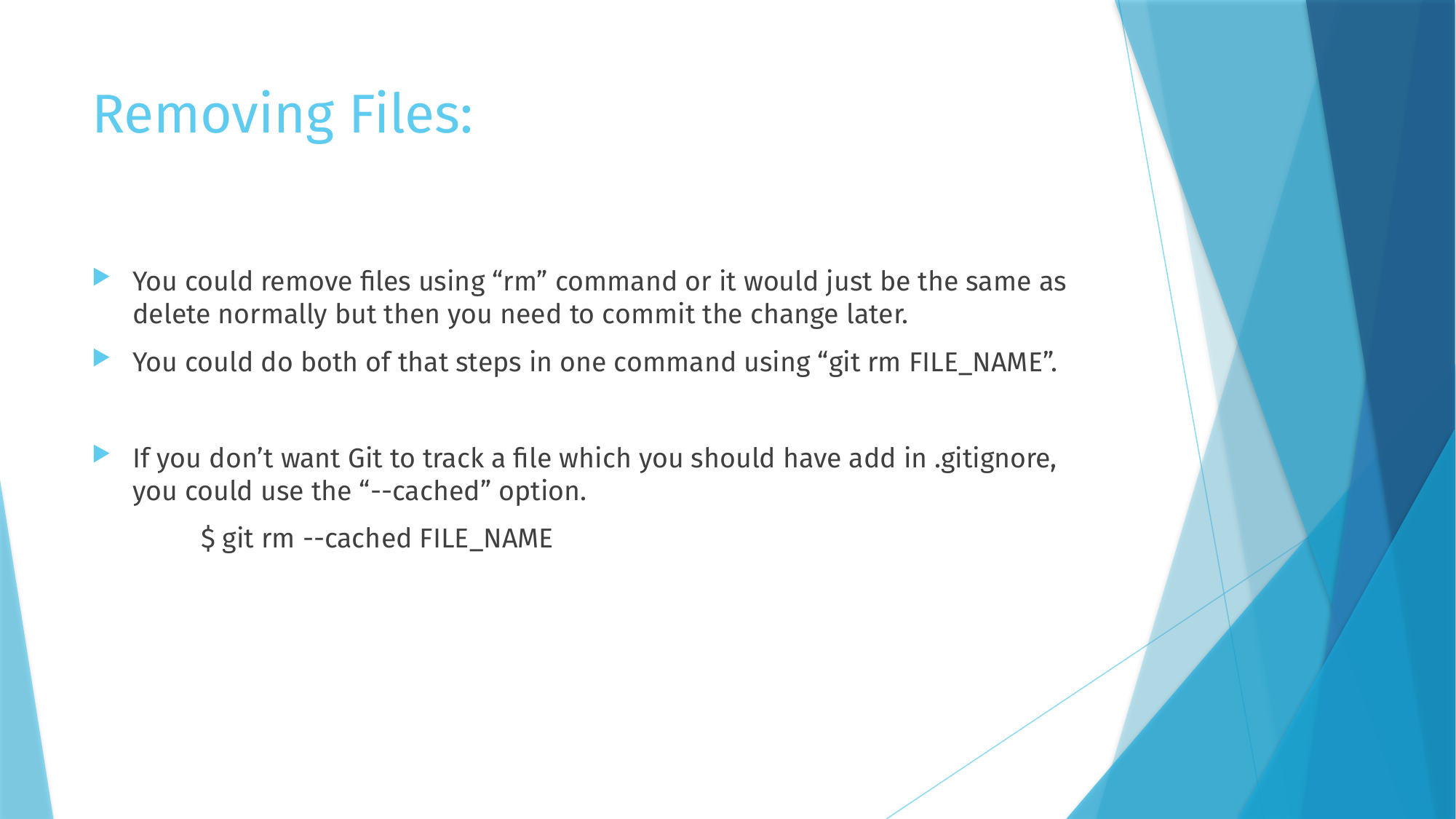

# Removing Files:
You could remove files using “rm” command or it would just be the same as delete normally but then you need to commit the change later.
You could do both of that steps in one command using “git rm FILE_NAME”.

If you don’t want Git to track a file which you should have add in .gitignore, you could use the “--cached” option.
	$ git rm --cached FILE_NAME